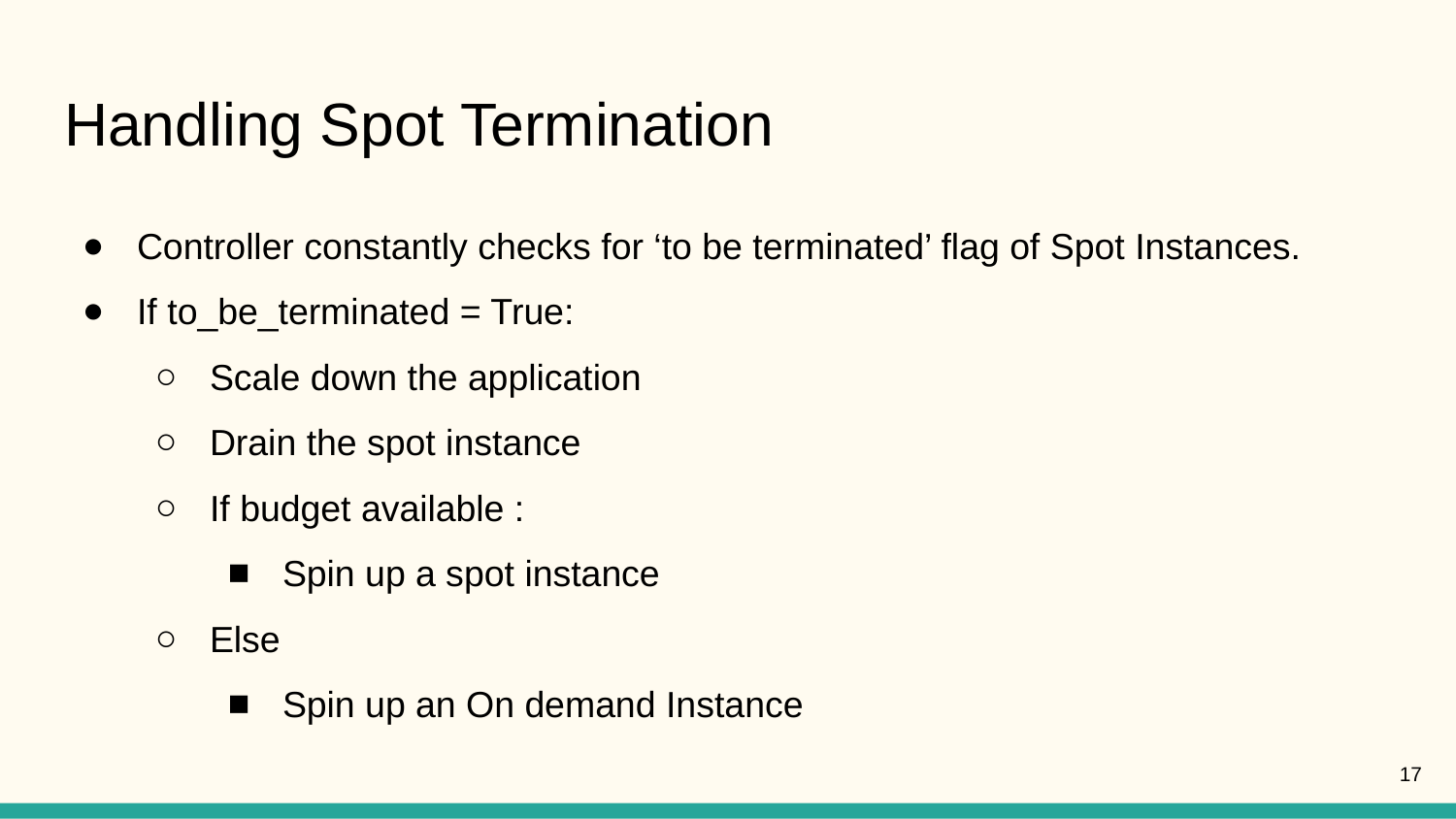

# Handling Spot Termination
Controller constantly checks for ‘to be terminated’ flag of Spot Instances.
If to_be_terminated = True:
Scale down the application
Drain the spot instance
If budget available :
Spin up a spot instance
Else
Spin up an On demand Instance
17